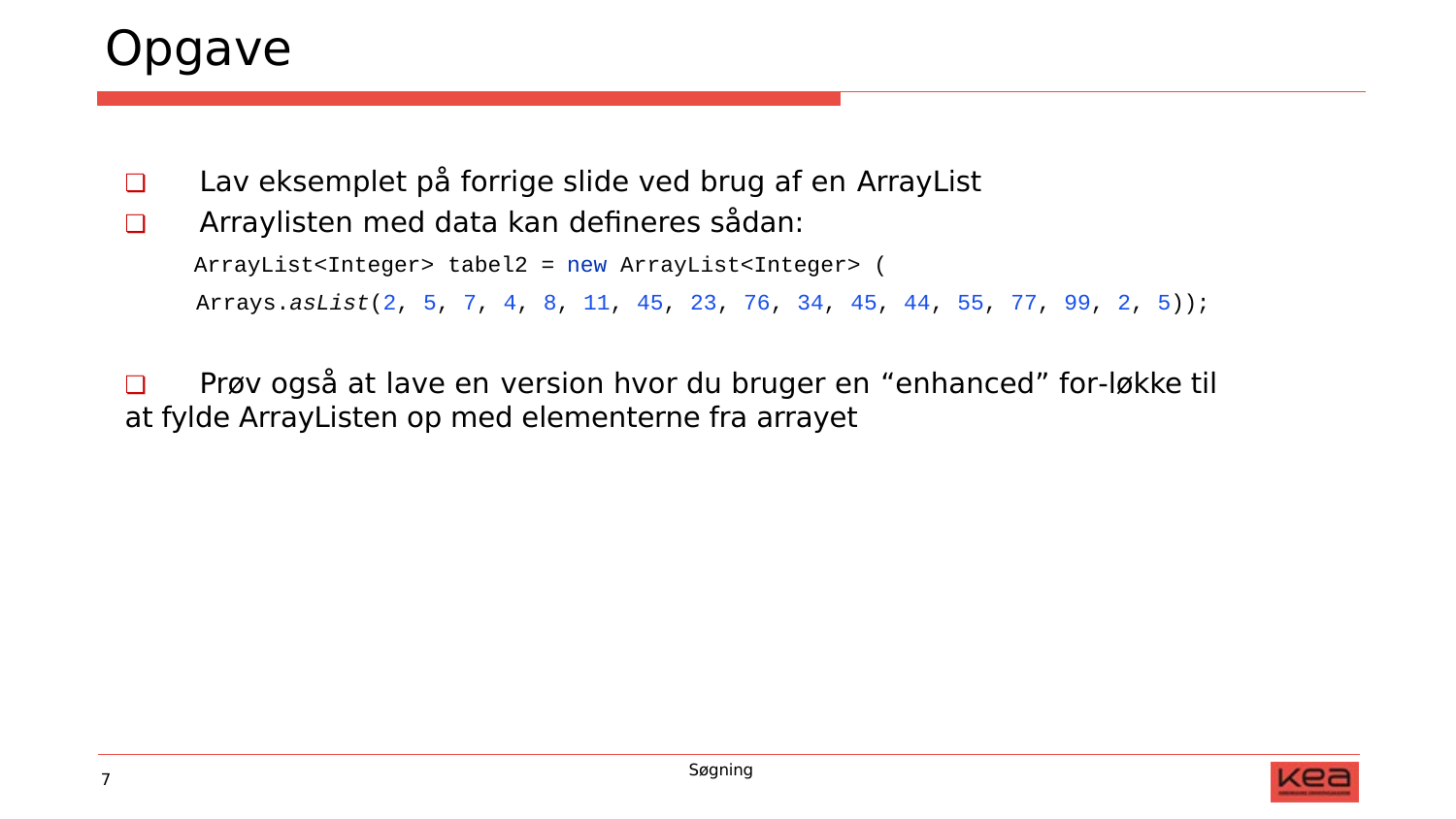

# Opgave
❏	Lav eksemplet på forrige slide ved brug af en ArrayList
❏	Arraylisten med data kan defineres sådan:
       ArrayList<Integer> tabel2 = new ArrayList<Integer> (
Arrays.asList(2, 5, 7, 4, 8, 11, 45, 23, 76, 34, 45, 44, 55, 77, 99, 2, 5));

❏	Prøv også at lave en version hvor du bruger en “enhanced” for-løkke til at fylde ArrayListen op med elementerne fra arrayet
Søgning
7